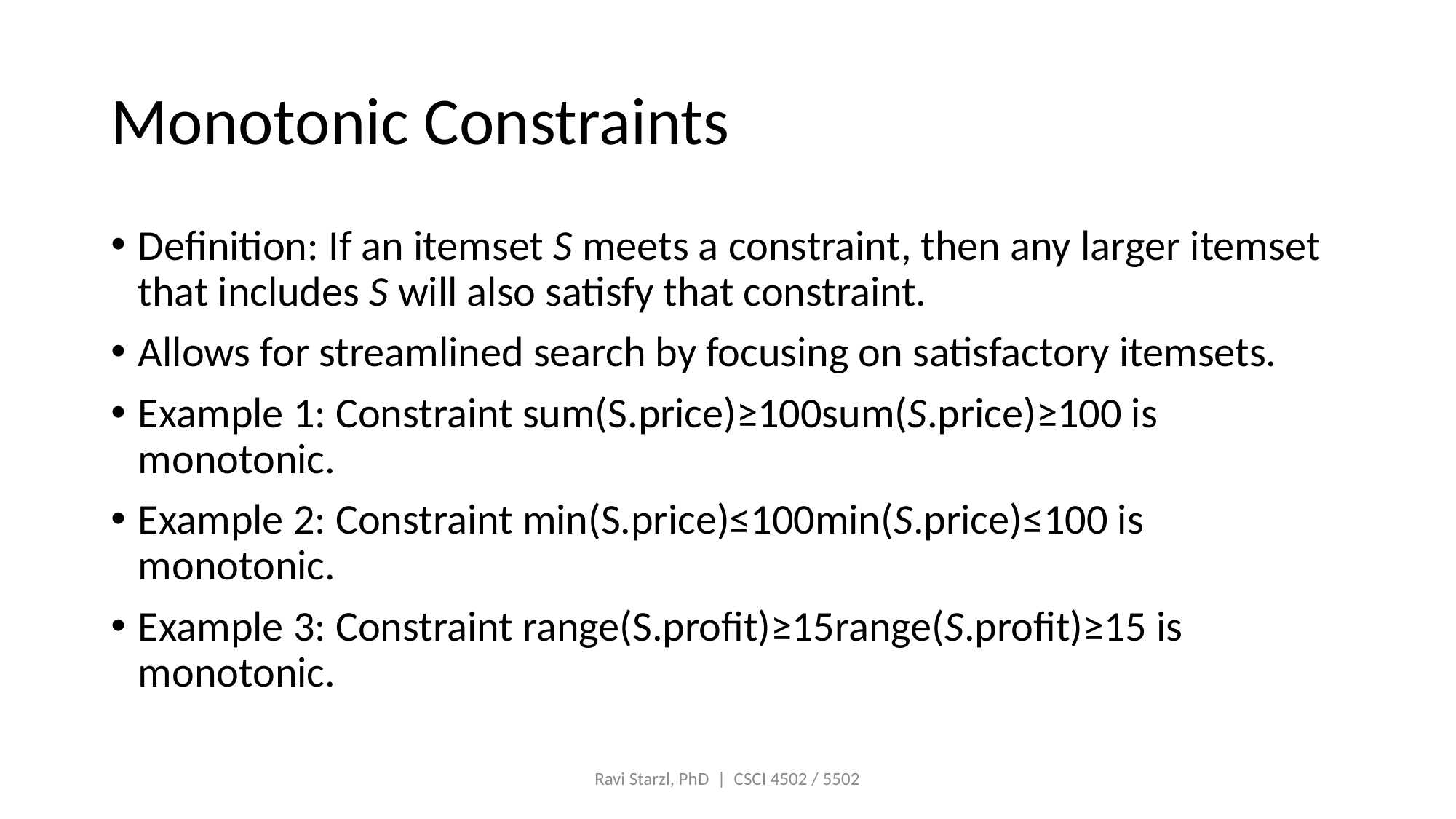

# Monotonic Constraints
Definition: If an itemset S meets a constraint, then any larger itemset that includes S will also satisfy that constraint.
Allows for streamlined search by focusing on satisfactory itemsets.
Example 1: Constraint sum(S.price)≥100sum(S.price)≥100 is monotonic.
Example 2: Constraint min(S.price)≤100min(S.price)≤100 is monotonic.
Example 3: Constraint range(S.profit)≥15range(S.profit)≥15 is monotonic.

Ravi Starzl, PhD  |  CSCI 4502 / 5502